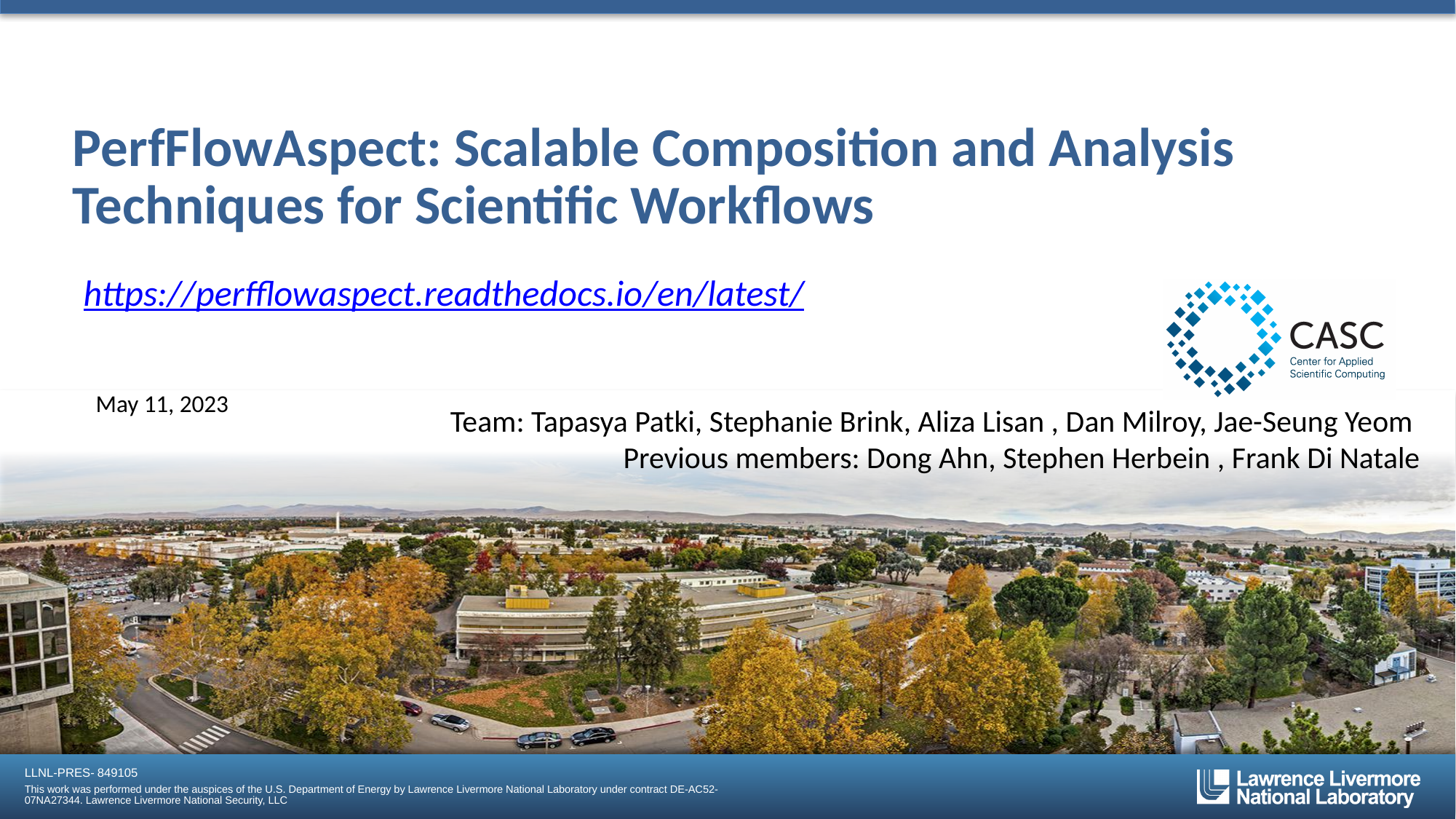

# PerfFlowAspect: Scalable Composition and Analysis Techniques for Scientific Workflows
https://perfflowaspect.readthedocs.io/en/latest/
May 11, 2023
Team: Tapasya Patki, Stephanie Brink, Aliza Lisan , Dan Milroy, Jae-Seung Yeom
Previous members: Dong Ahn, Stephen Herbein , Frank Di Natale